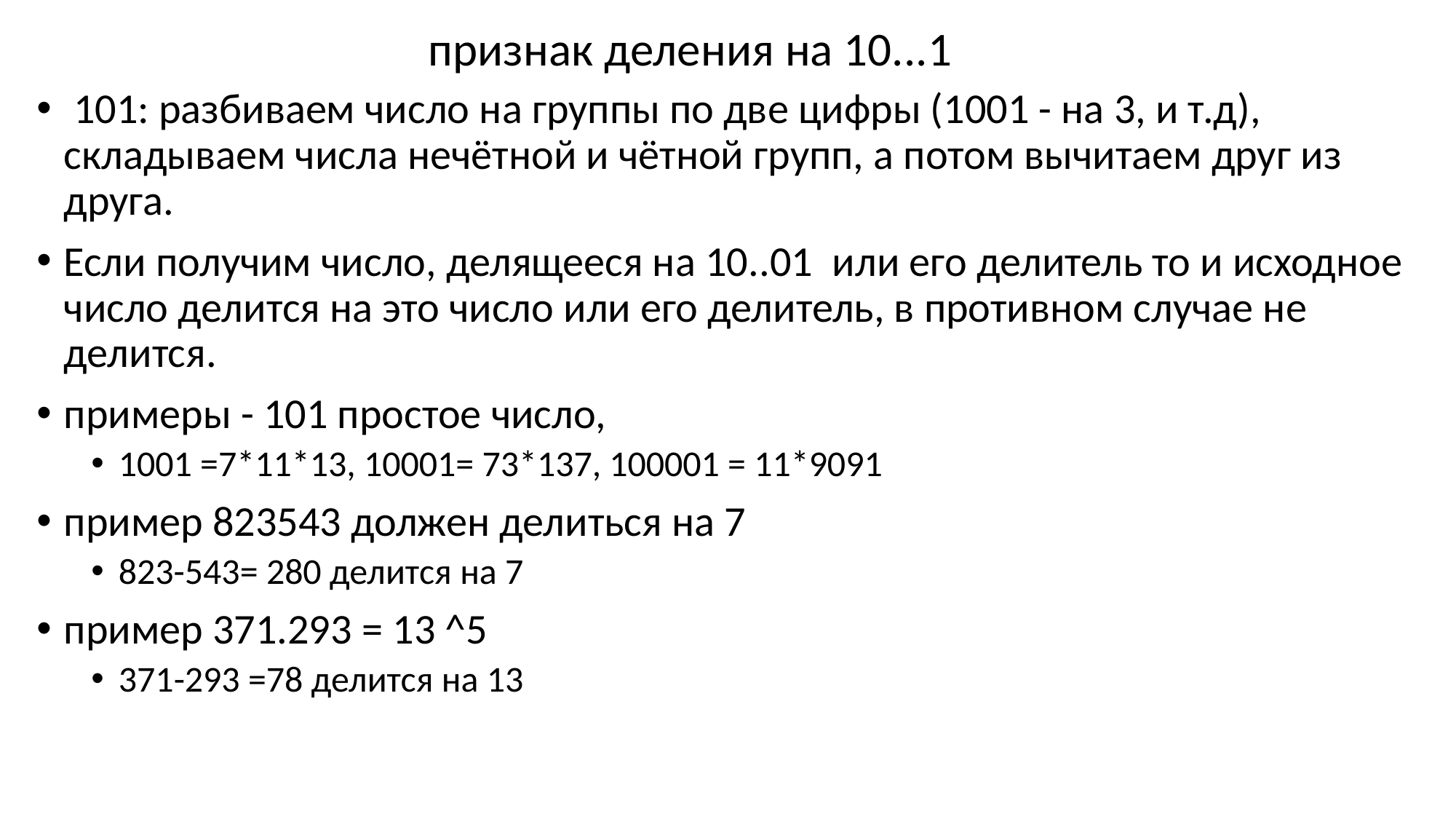

# признак деления на 10...1
 101: разбиваем число на группы по две цифры (1001 - на 3, и т.д), складываем числа нечётной и чётной групп, а потом вычитаем друг из друга.
Если получим число, делящееся на 10..01  или его делитель то и исходное число делится на это число или его делитель, в противном случае не делится.
примеры - 101 простое число,
1001 =7*11*13, 10001= 73*137, 100001 = 11*9091
пример 823543 должен делиться на 7
823-543= 280 делится на 7
пример 371.293 = 13 ^5
371-293 =78 делится на 13